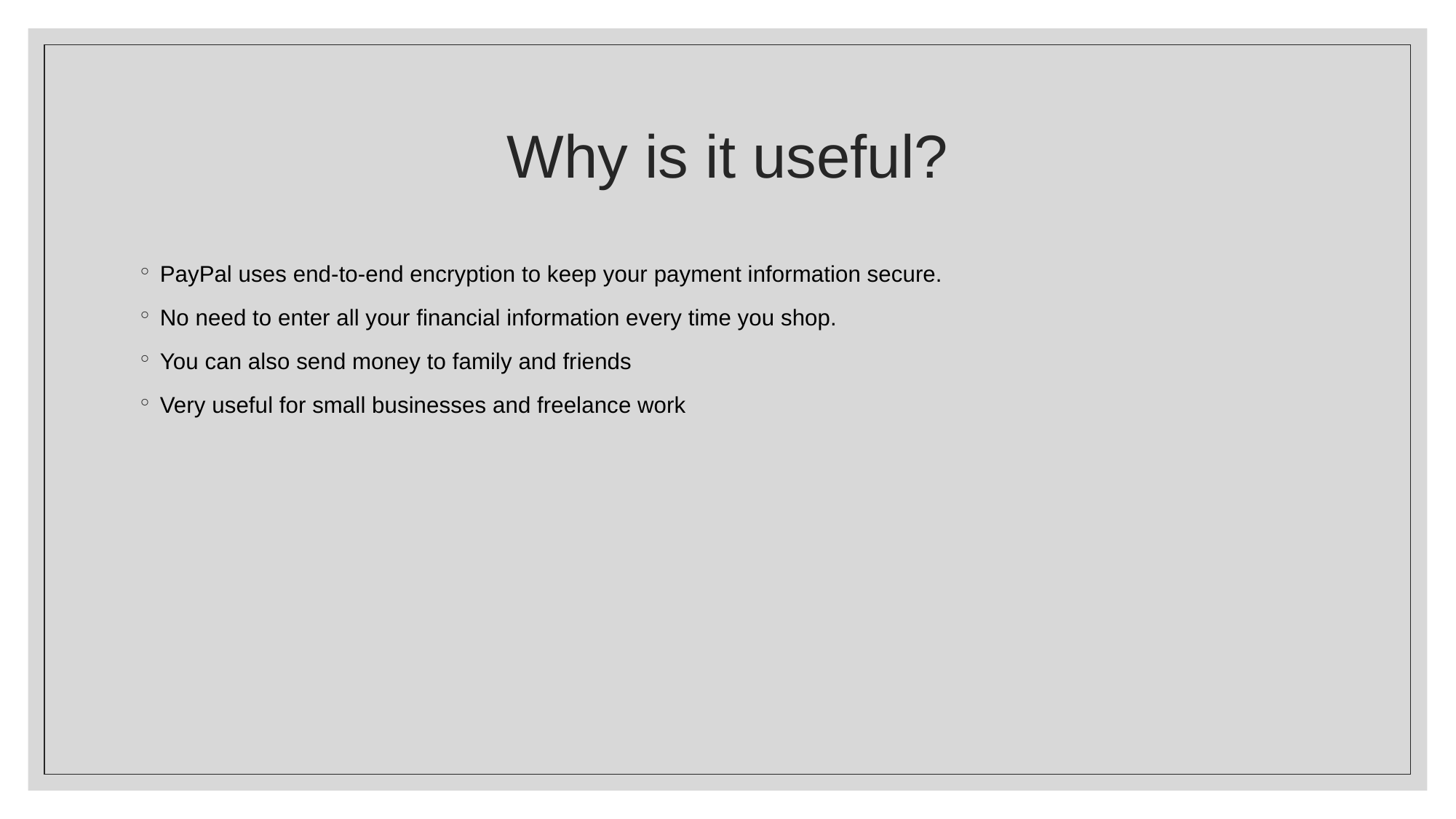

# Why is it useful?
PayPal uses end-to-end encryption to keep your payment information secure.
No need to enter all your financial information every time you shop.
You can also send money to family and friends
Very useful for small businesses and freelance work